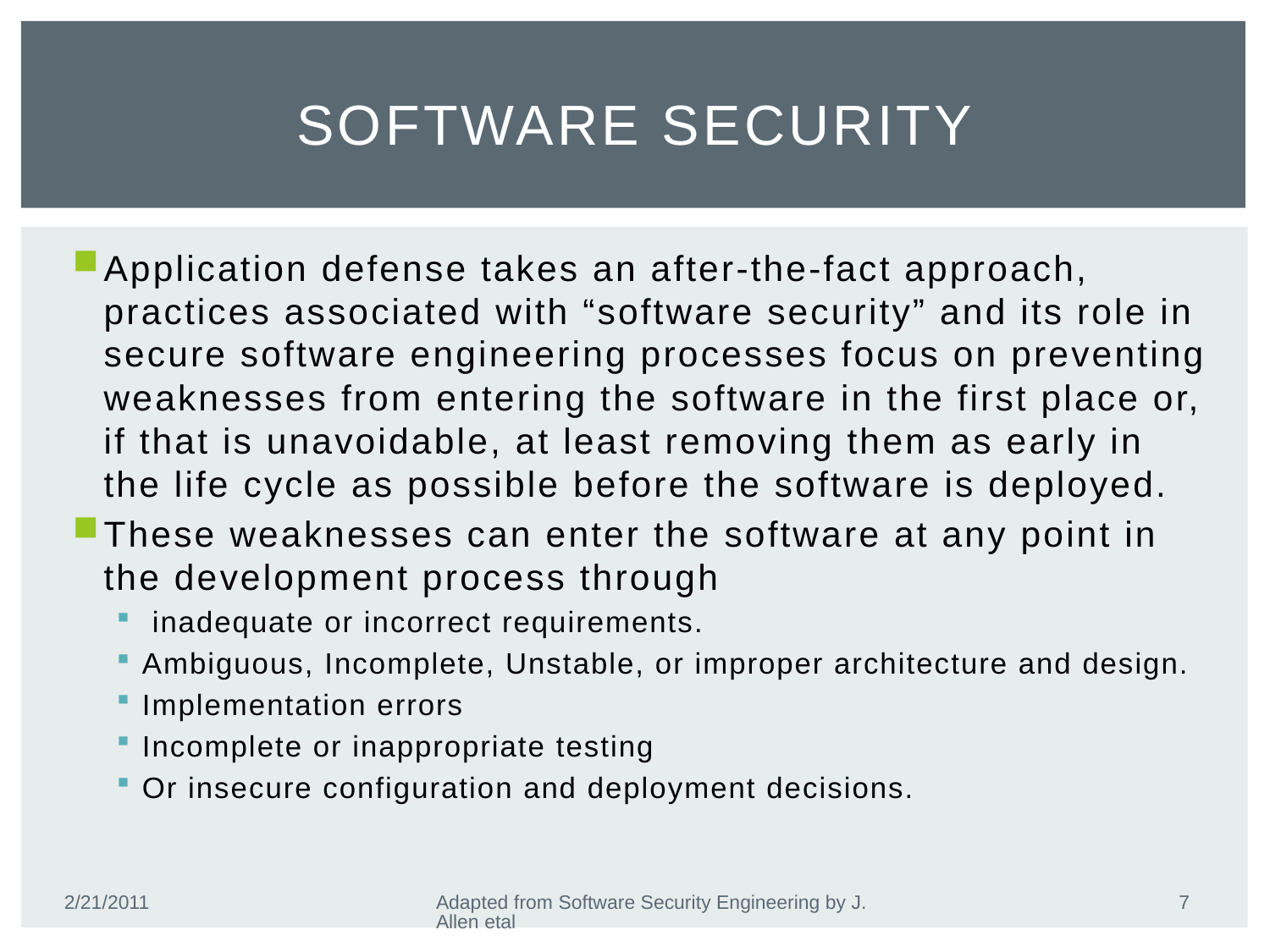

# Software security
Application defense takes an after-the-fact approach, practices associated with “software security” and its role in secure software engineering processes focus on preventing weaknesses from entering the software in the first place or, if that is unavoidable, at least removing them as early in the life cycle as possible before the software is deployed.
These weaknesses can enter the software at any point in the development process through
 inadequate or incorrect requirements.
Ambiguous, Incomplete, Unstable, or improper architecture and design.
Implementation errors
Incomplete or inappropriate testing
Or insecure configuration and deployment decisions.

7
2/21/2011
Adapted from Software Security Engineering by J.Allen etal